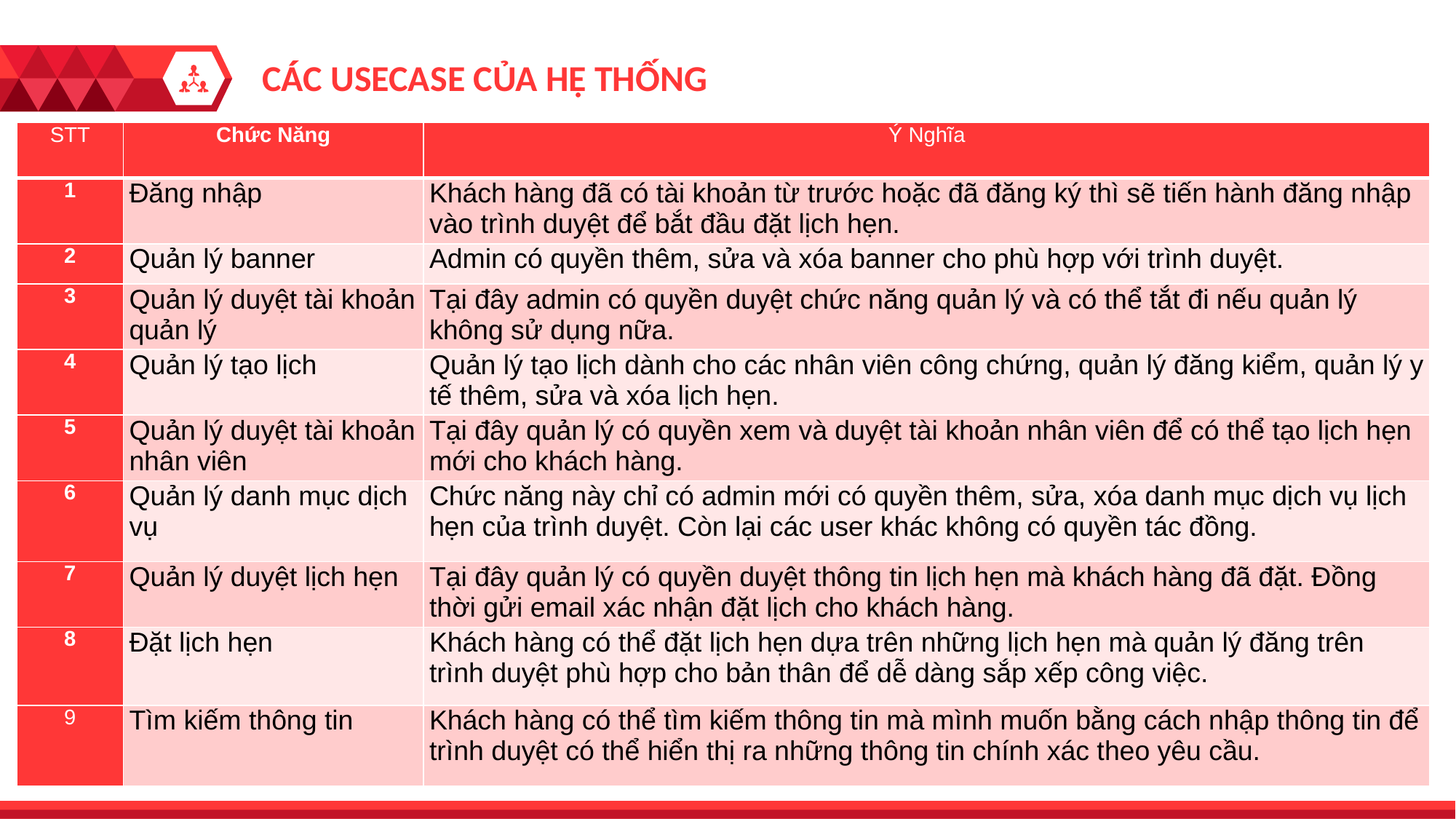

CÁC USECASE CỦA HỆ THỐNG
| STT | Chức Năng | Ý Nghĩa |
| --- | --- | --- |
| 1 | Đăng nhập | Khách hàng đã có tài khoản từ trước hoặc đã đăng ký thì sẽ tiến hành đăng nhập vào trình duyệt để bắt đầu đặt lịch hẹn. |
| 2 | Quản lý banner | Admin có quyền thêm, sửa và xóa banner cho phù hợp với trình duyệt. |
| 3 | Quản lý duyệt tài khoản quản lý | Tại đây admin có quyền duyệt chức năng quản lý và có thể tắt đi nếu quản lý không sử dụng nữa. |
| 4 | Quản lý tạo lịch | Quản lý tạo lịch dành cho các nhân viên công chứng, quản lý đăng kiểm, quản lý y tế thêm, sửa và xóa lịch hẹn. |
| 5 | Quản lý duyệt tài khoản nhân viên | Tại đây quản lý có quyền xem và duyệt tài khoản nhân viên để có thể tạo lịch hẹn mới cho khách hàng. |
| 6 | Quản lý danh mục dịch vụ | Chức năng này chỉ có admin mới có quyền thêm, sửa, xóa danh mục dịch vụ lịch hẹn của trình duyệt. Còn lại các user khác không có quyền tác đồng. |
| 7 | Quản lý duyệt lịch hẹn | Tại đây quản lý có quyền duyệt thông tin lịch hẹn mà khách hàng đã đặt. Đồng thời gửi email xác nhận đặt lịch cho khách hàng. |
| 8 | Đặt lịch hẹn | Khách hàng có thể đặt lịch hẹn dựa trên những lịch hẹn mà quản lý đăng trên trình duyệt phù hợp cho bản thân để dễ dàng sắp xếp công việc. |
| 9 | Tìm kiếm thông tin | Khách hàng có thể tìm kiếm thông tin mà mình muốn bằng cách nhập thông tin để trình duyệt có thể hiển thị ra những thông tin chính xác theo yêu cầu. |